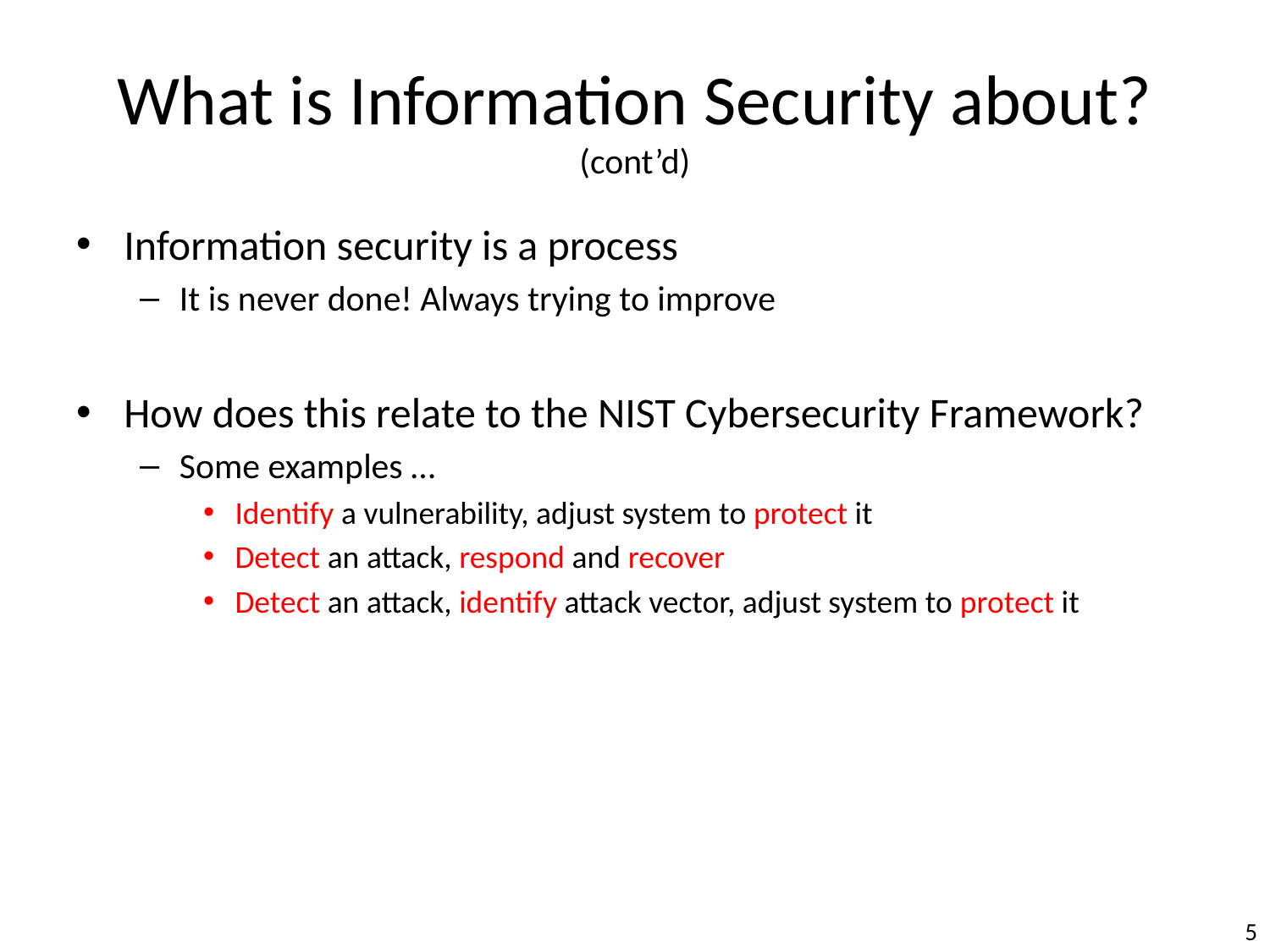

# What is Information Security about? (cont’d)
Information security is a process
It is never done! Always trying to improve

How does this relate to the NIST Cybersecurity Framework?
Some examples …
Identify a vulnerability, adjust system to protect it
Detect an attack, respond and recover
Detect an attack, identify attack vector, adjust system to protect it